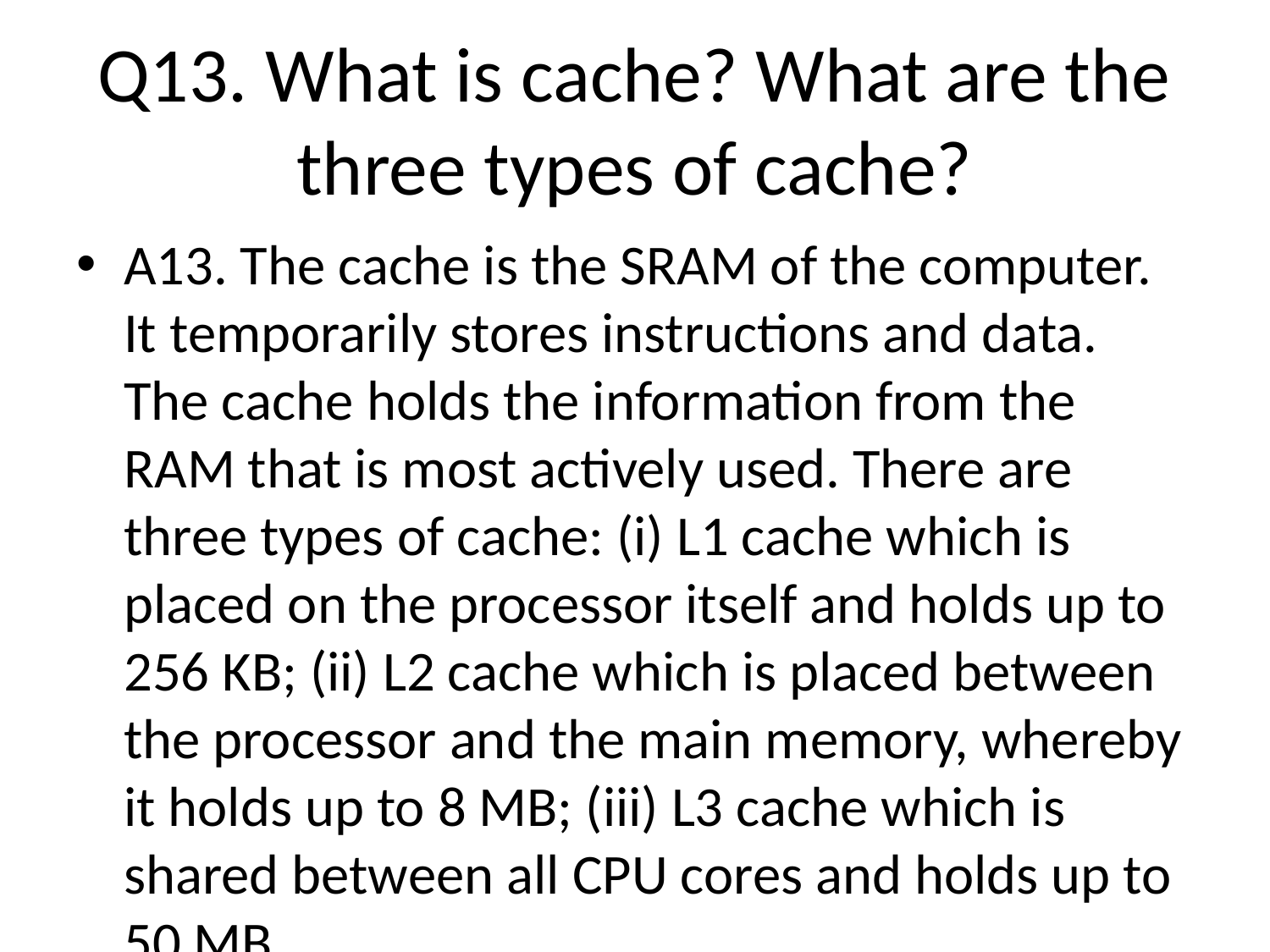

# Q13. What is cache? What are the three types of cache?
A13. The cache is the SRAM of the computer. It temporarily stores instructions and data. The cache holds the information from the RAM that is most actively used. There are three types of cache: (i) L1 cache which is placed on the processor itself and holds up to 256 KB; (ii) L2 cache which is placed between the processor and the main memory, whereby it holds up to 8 MB; (iii) L3 cache which is shared between all CPU cores and holds up to 50 MB.